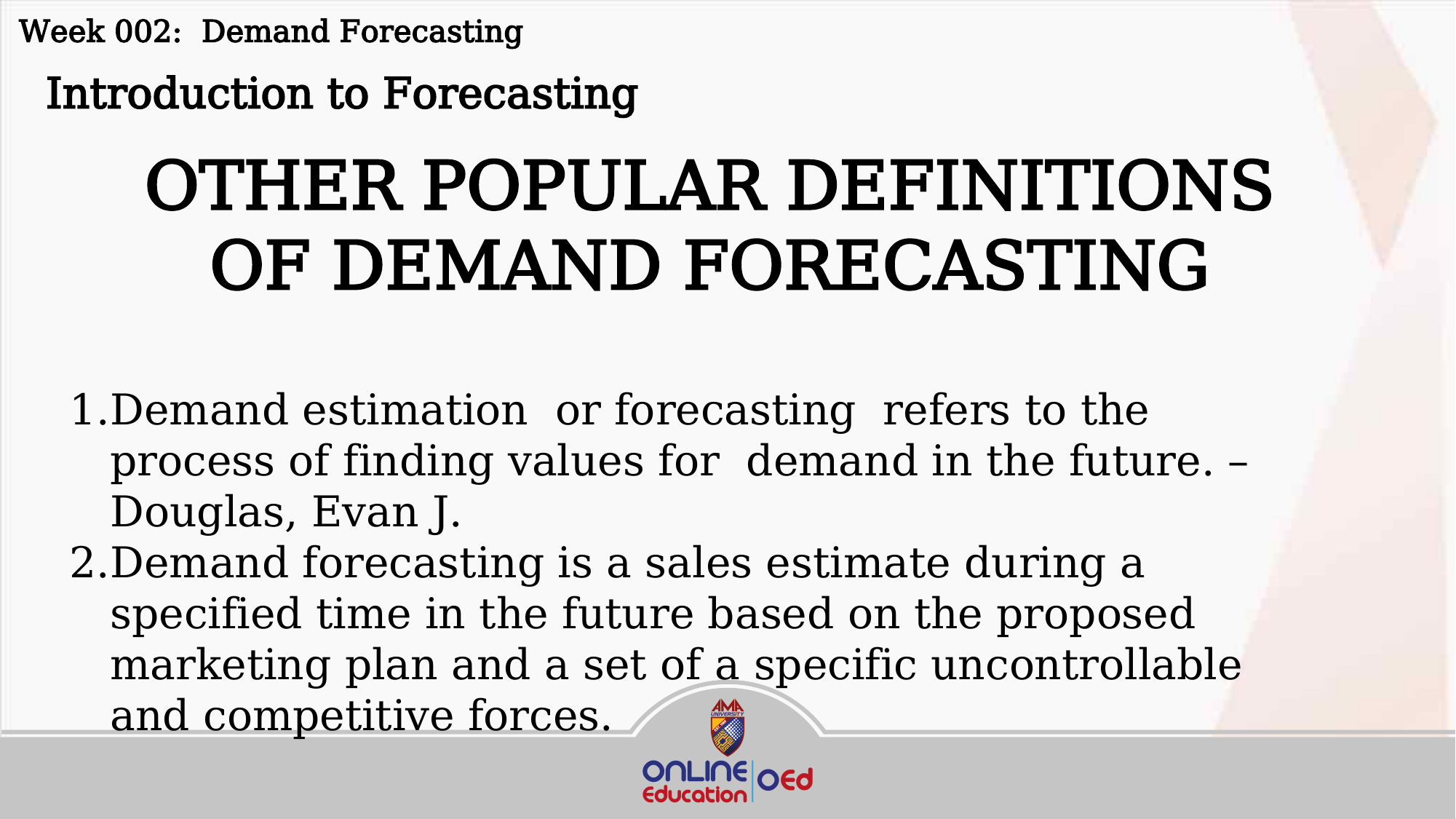

Week 002:  Demand Forecasting
  Introduction to Forecasting
OTHER POPULAR DEFINITIONS OF DEMAND FORECASTING

Demand estimation  or forecasting  refers to the process of finding values for  demand in the future. – Douglas, Evan J.
Demand forecasting is a sales estimate during a specified time in the future based on the proposed marketing plan and a set of a specific uncontrollable and competitive forces.